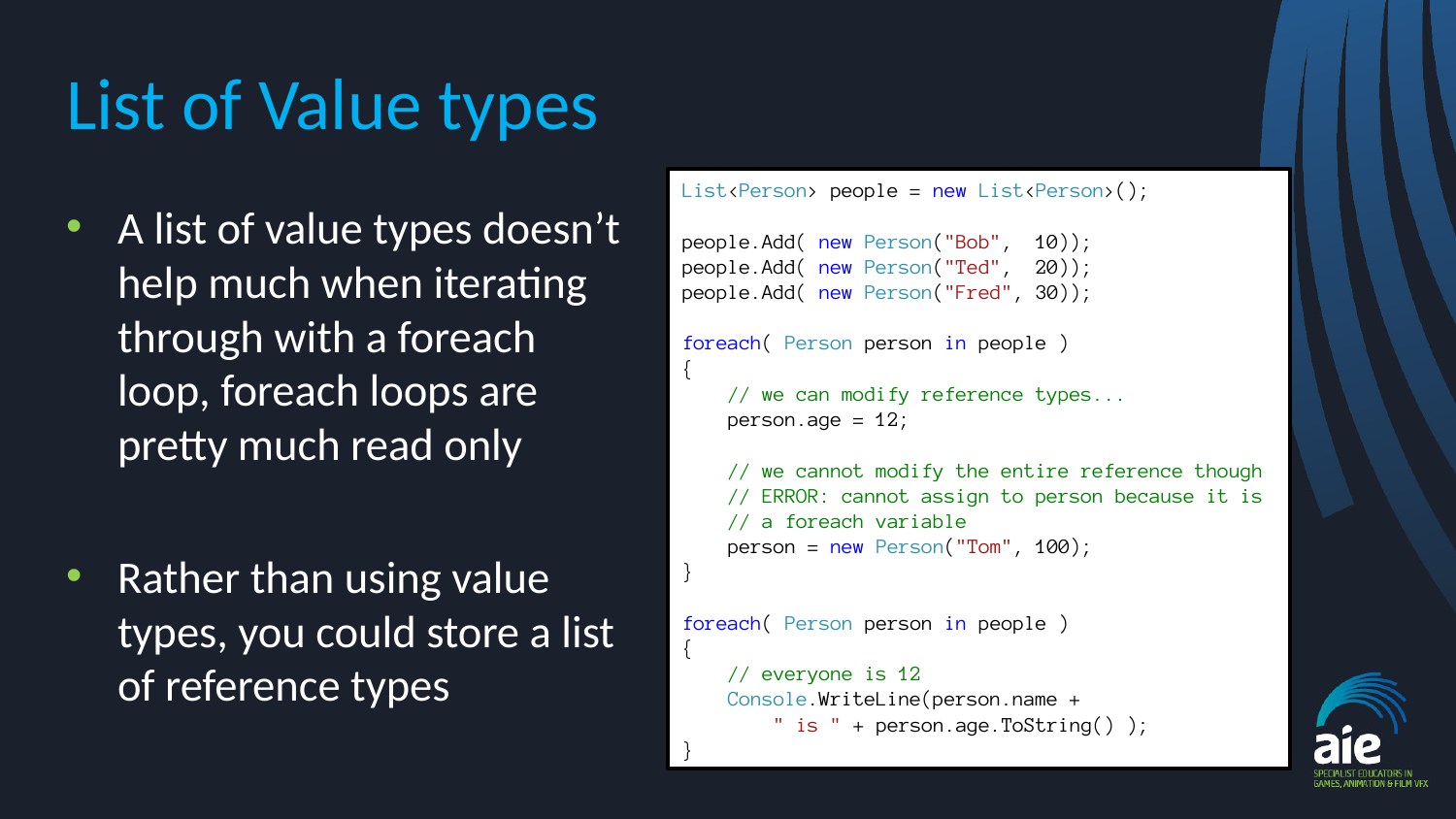

# List of Value types
List<Person> people = new List<Person>();

people.Add( new Person("Bob",  10));
people.Add( new Person("Ted",  20));
people.Add( new Person("Fred", 30));

foreach( Person person in people )
{
    // we can modify reference types...
    person.age = 12;

    // we cannot modify the entire reference though
    // ERROR: cannot assign to person because it is
    // a foreach variable
    person = new Person("Tom", 100);
}

foreach( Person person in people )
{
    // everyone is 12
    Console.WriteLine(person.name +
        " is " + person.age.ToString() );
}
A list of value types doesn’t help much when iterating through with a foreach loop, foreach loops are pretty much read only

Rather than using value types, you could store a list of reference types